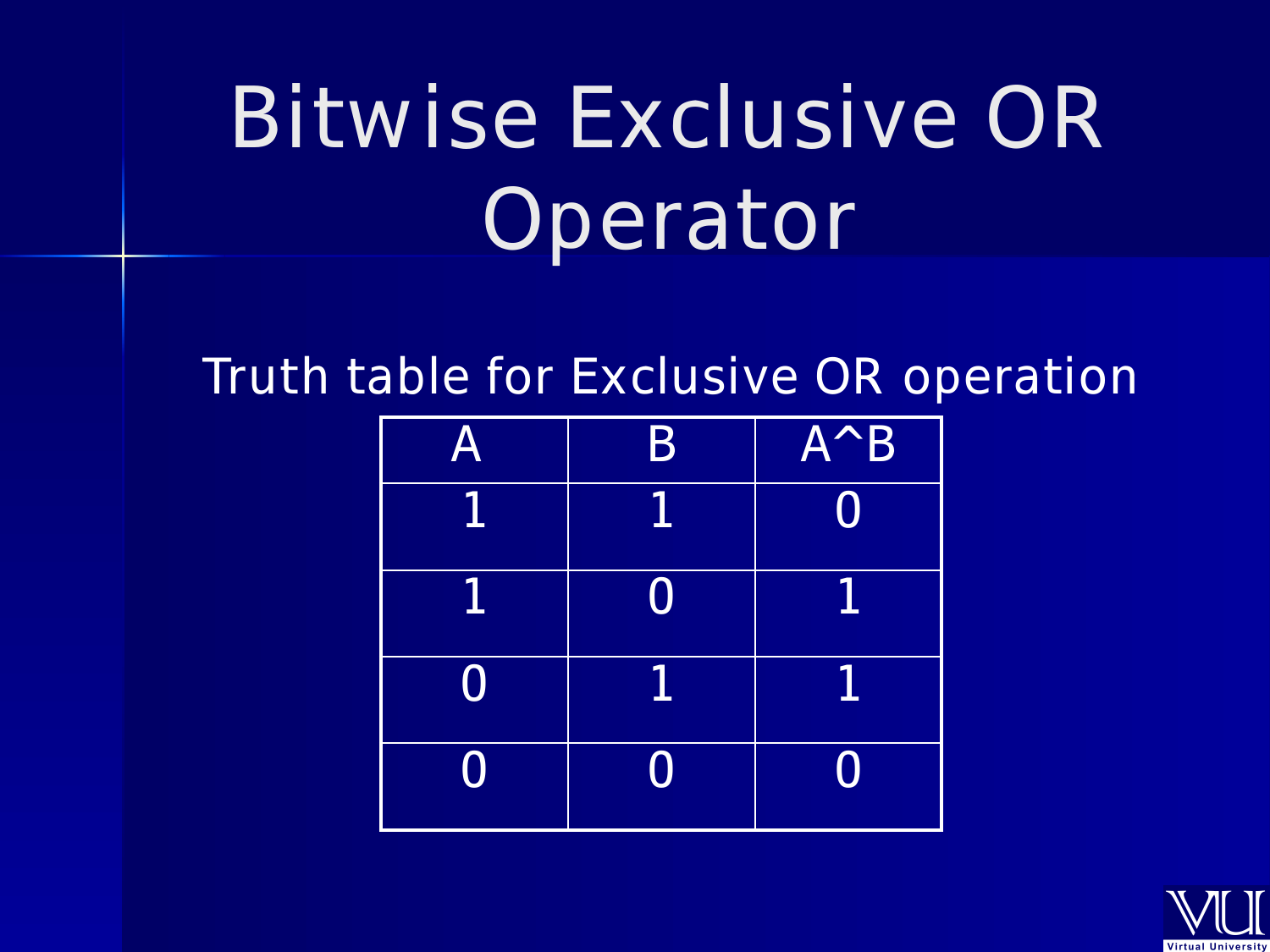

# Bitwise Exclusive OR Operator
Truth table for Exclusive OR operation
| A | B | A^B |
| --- | --- | --- |
| 1 | 1 | 0 |
| 1 | 0 | 1 |
| 0 | 1 | 1 |
| 0 | 0 | 0 |